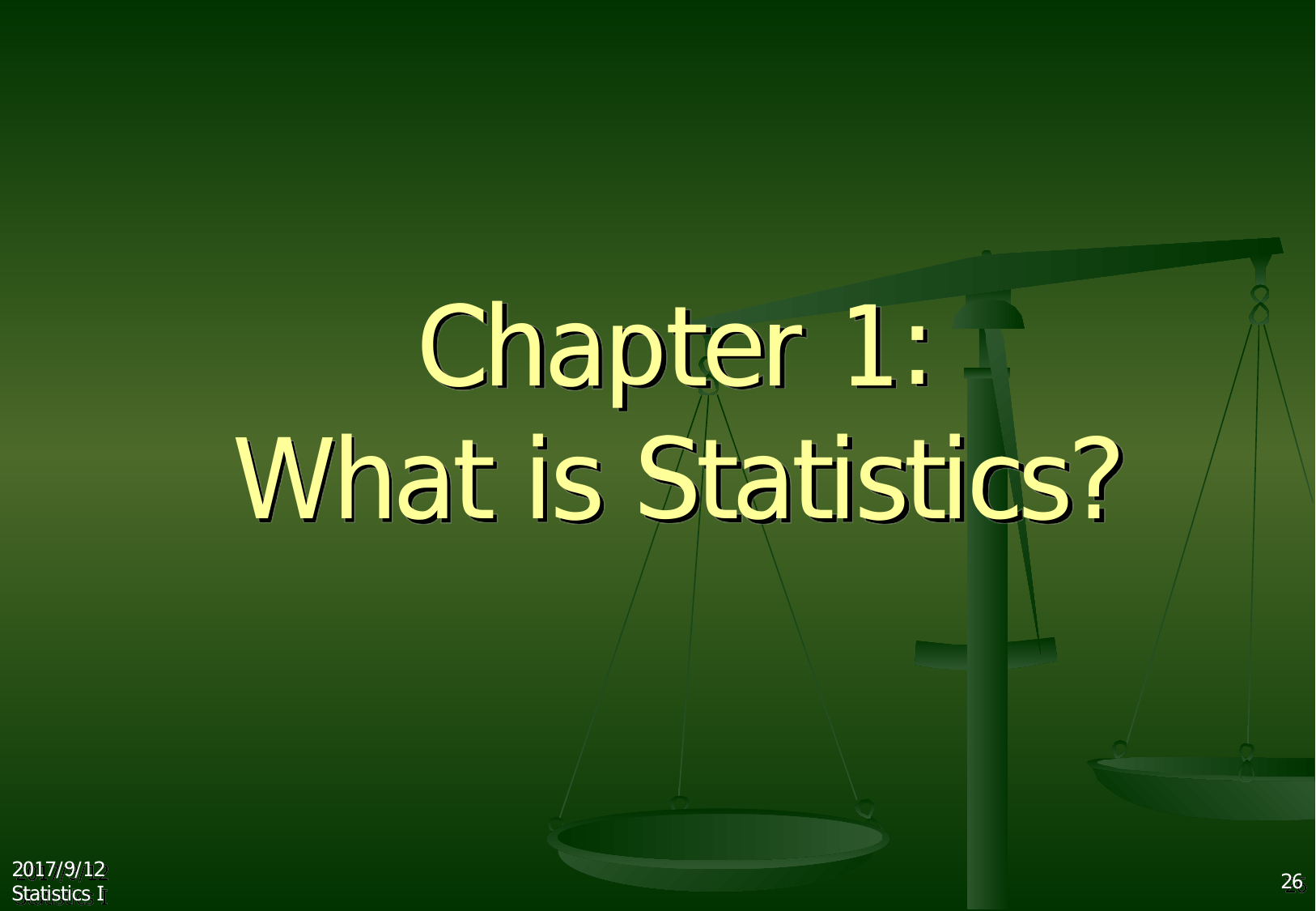

# Chapter 1: What is Statistics?
2017/9/12
Statistics I
26